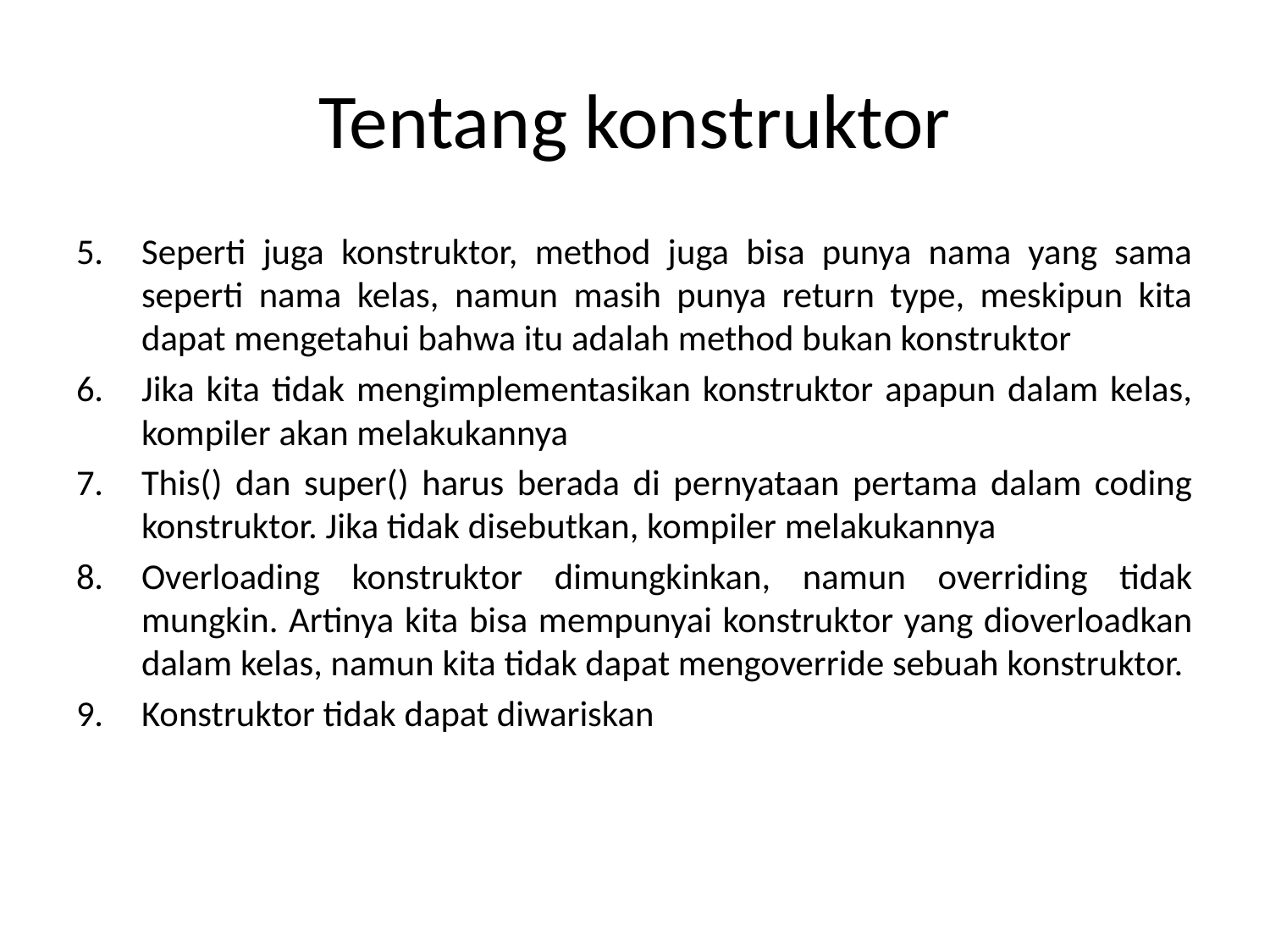

# Tentang konstruktor
Seperti juga konstruktor, method juga bisa punya nama yang sama seperti nama kelas, namun masih punya return type, meskipun kita dapat mengetahui bahwa itu adalah method bukan konstruktor
Jika kita tidak mengimplementasikan konstruktor apapun dalam kelas, kompiler akan melakukannya
This() dan super() harus berada di pernyataan pertama dalam coding konstruktor. Jika tidak disebutkan, kompiler melakukannya
Overloading konstruktor dimungkinkan, namun overriding tidak mungkin. Artinya kita bisa mempunyai konstruktor yang dioverloadkan dalam kelas, namun kita tidak dapat mengoverride sebuah konstruktor.
Konstruktor tidak dapat diwariskan